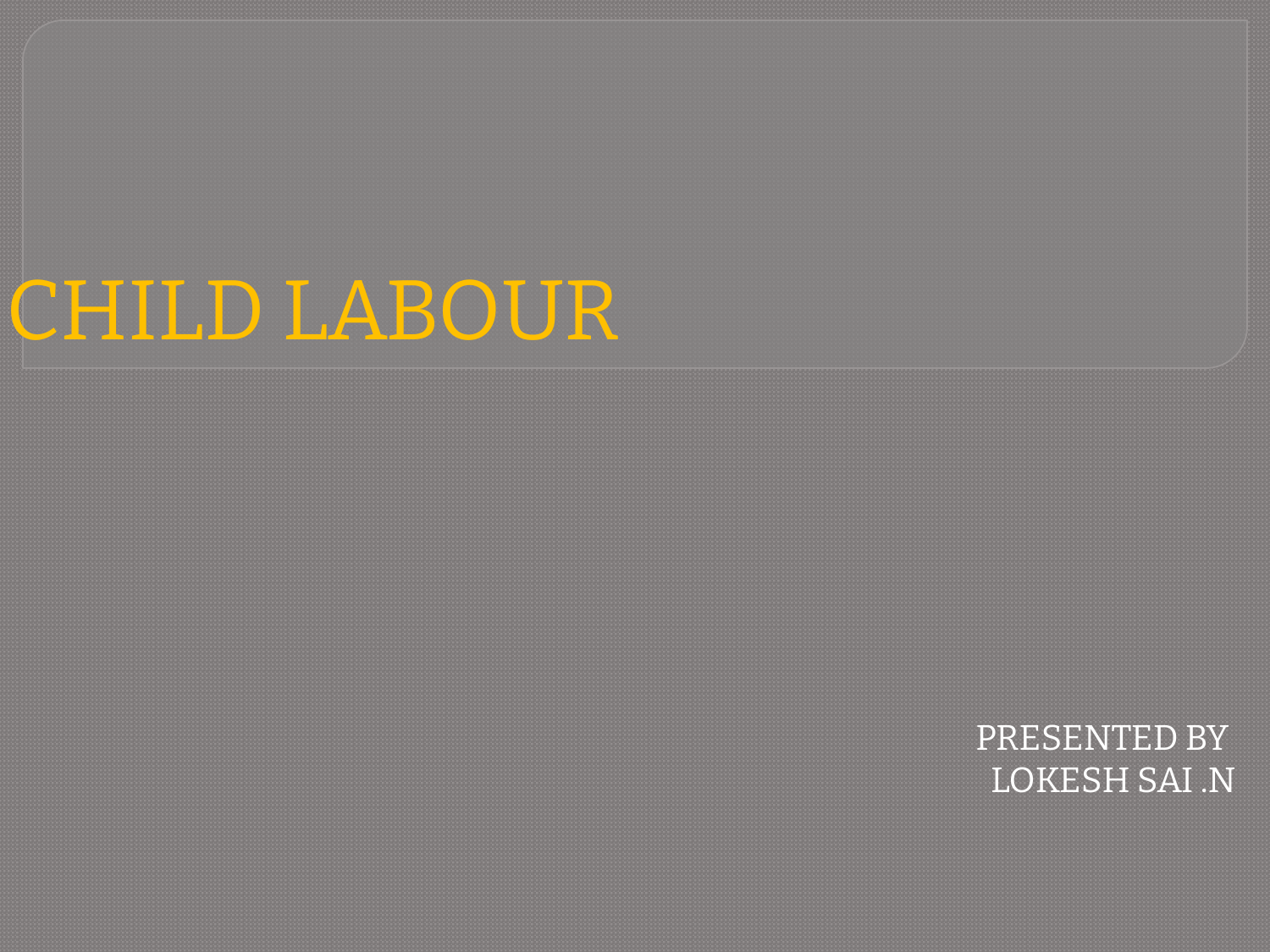

# CHILD LABOUR
PRESENTED BY
LOKESH SAI .N